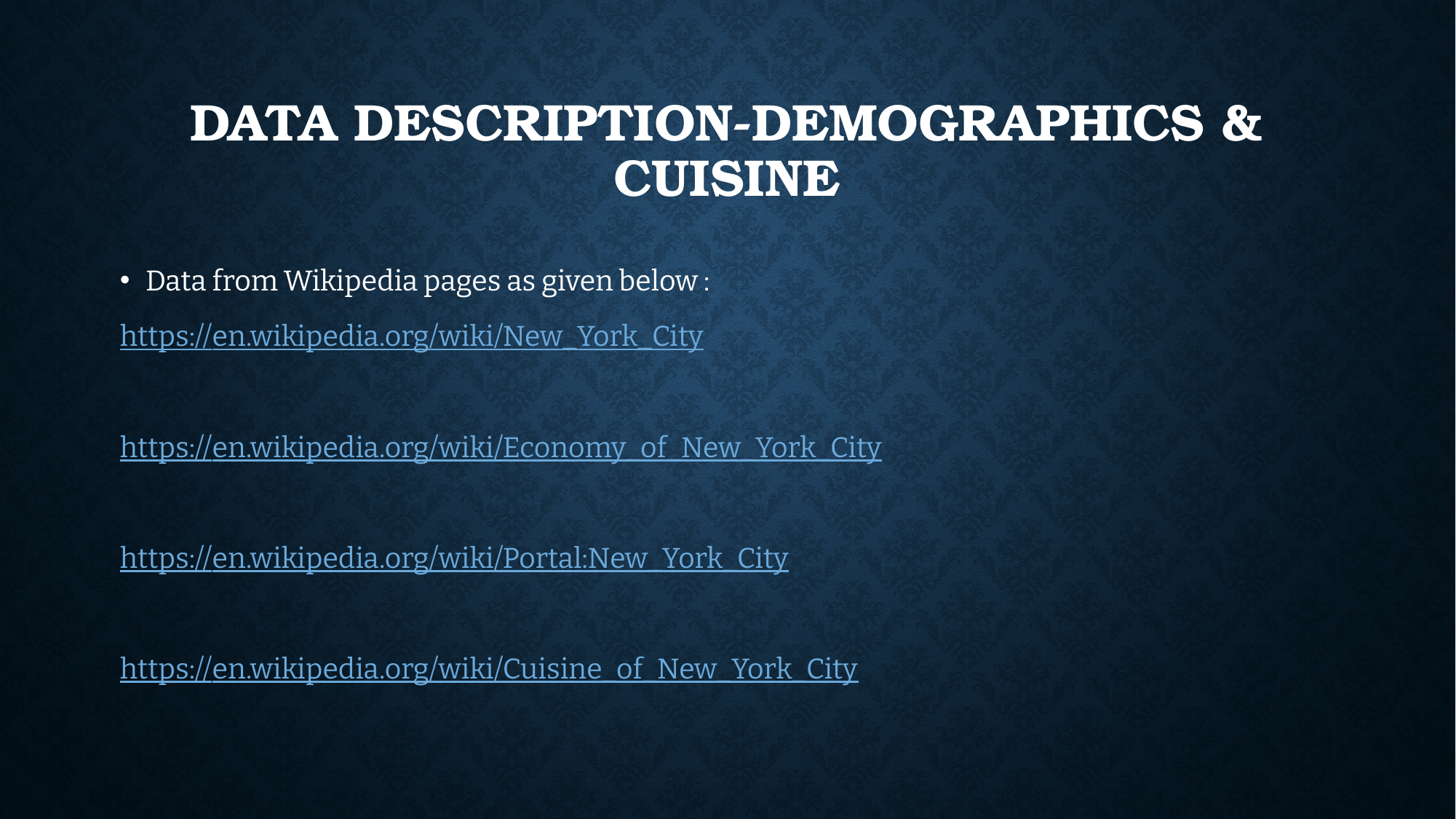

# Data description-demographics & cuisine
Data from Wikipedia pages as given below :
https://en.wikipedia.org/wiki/New_York_City

https://en.wikipedia.org/wiki/Economy_of_New_York_City

https://en.wikipedia.org/wiki/Portal:New_York_City

https://en.wikipedia.org/wiki/Cuisine_of_New_York_City